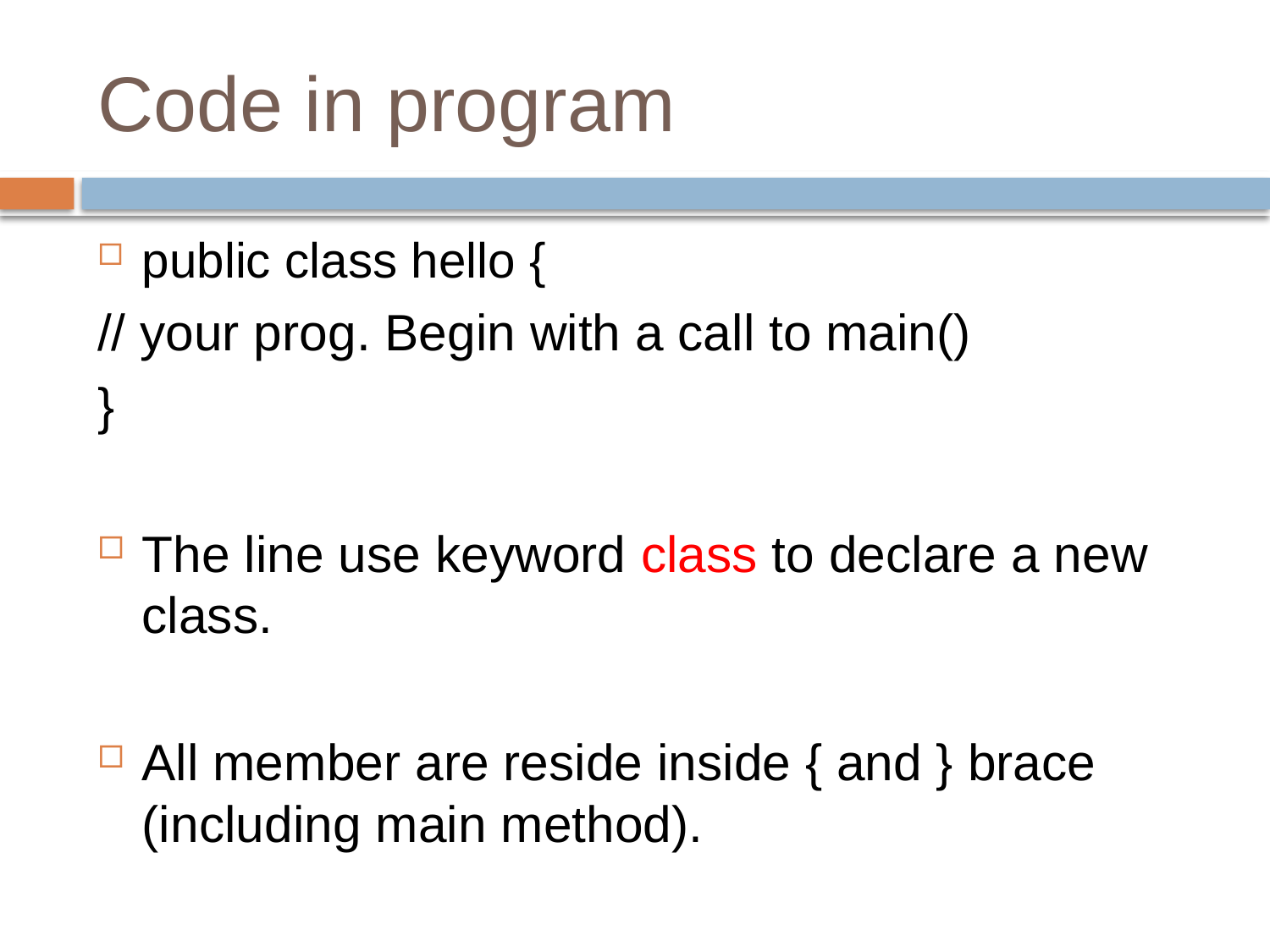

# Code in program
public class hello {
// your prog. Begin with a call to main()
}

The line use keyword class to declare a new class.

All member are reside inside { and } brace (including main method).